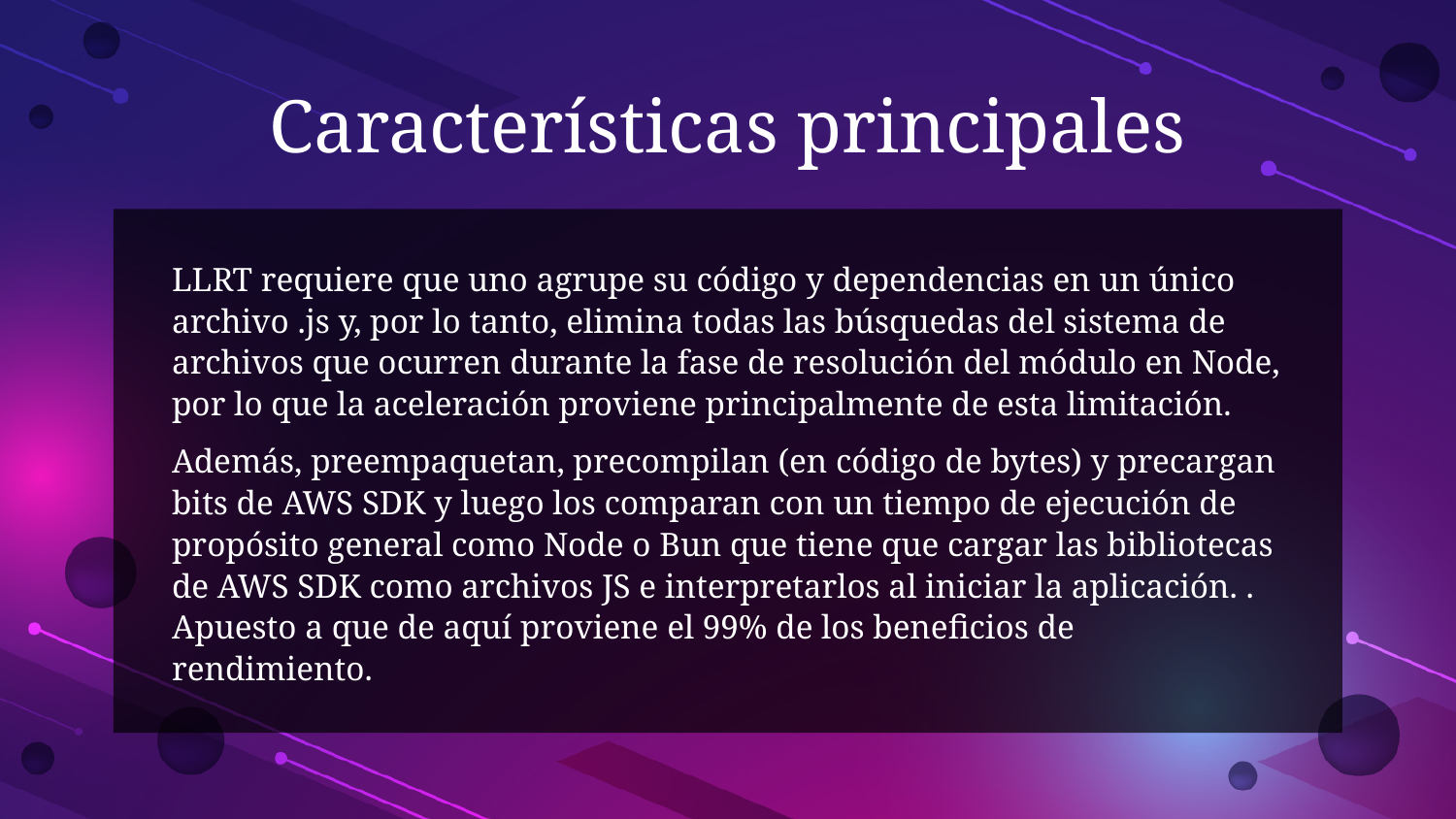

# Características principales
LLRT requiere que uno agrupe su código y dependencias en un único archivo .js y, por lo tanto, elimina todas las búsquedas del sistema de archivos que ocurren durante la fase de resolución del módulo en Node, por lo que la aceleración proviene principalmente de esta limitación.
Además, preempaquetan, precompilan (en código de bytes) y precargan bits de AWS SDK y luego los comparan con un tiempo de ejecución de propósito general como Node o Bun que tiene que cargar las bibliotecas de AWS SDK como archivos JS e interpretarlos al iniciar la aplicación. . Apuesto a que de aquí proviene el 99% de los beneficios de rendimiento.